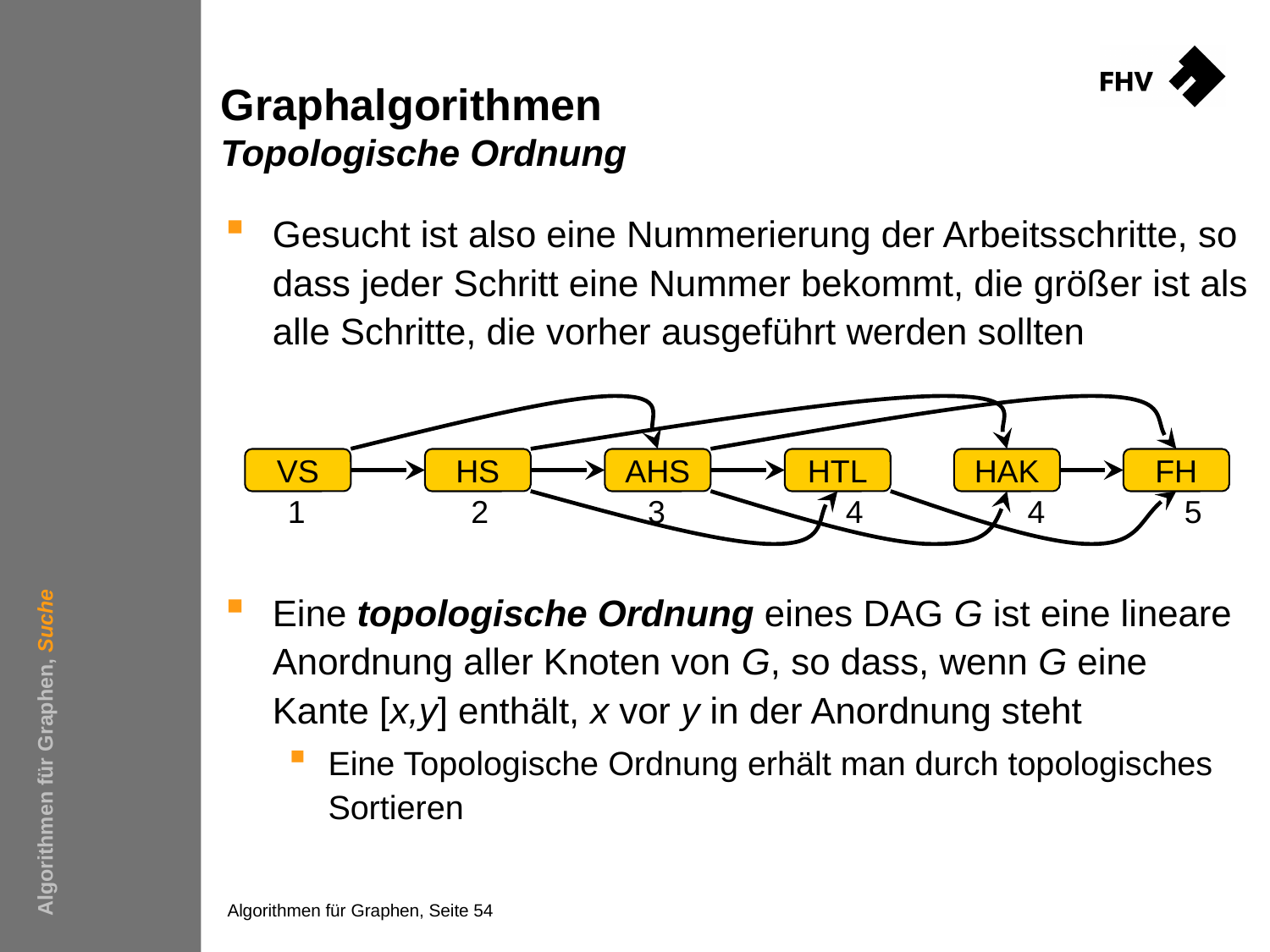

# Graphalgorithmen Topologische Ordnung
Gesucht ist also eine Nummerierung der Arbeitsschritte, so dass jeder Schritt eine Nummer bekommt, die größer ist als alle Schritte, die vorher ausgeführt werden sollten

Eine topologische Ordnung eines DAG G ist eine lineare Anordnung aller Knoten von G, so dass, wenn G eine Kante [x,y] enthält, x vor y in der Anordnung steht
Eine Topologische Ordnung erhält man durch topologisches Sortieren

VS
HS
AHS
HTL
HAK
FH
1
2
3
4
4
5

Algorithmen für Graphen, Suche
Algorithmen für Graphen, Seite 54